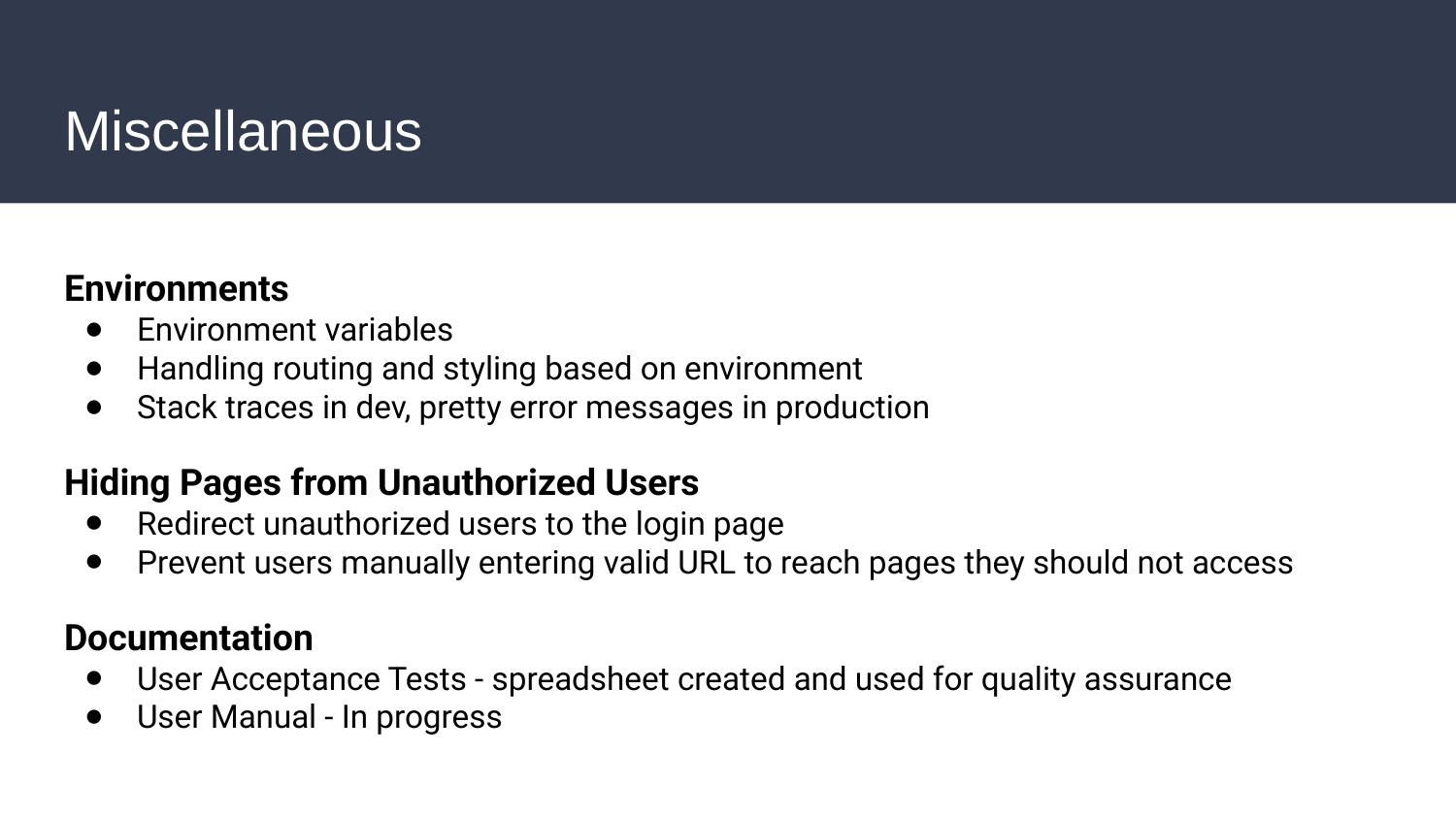

# Miscellaneous
Environments
Environment variables
Handling routing and styling based on environment
Stack traces in dev, pretty error messages in production

Hiding Pages from Unauthorized Users
Redirect unauthorized users to the login page
Prevent users manually entering valid URL to reach pages they should not access

Documentation
User Acceptance Tests - spreadsheet created and used for quality assurance
User Manual - In progress